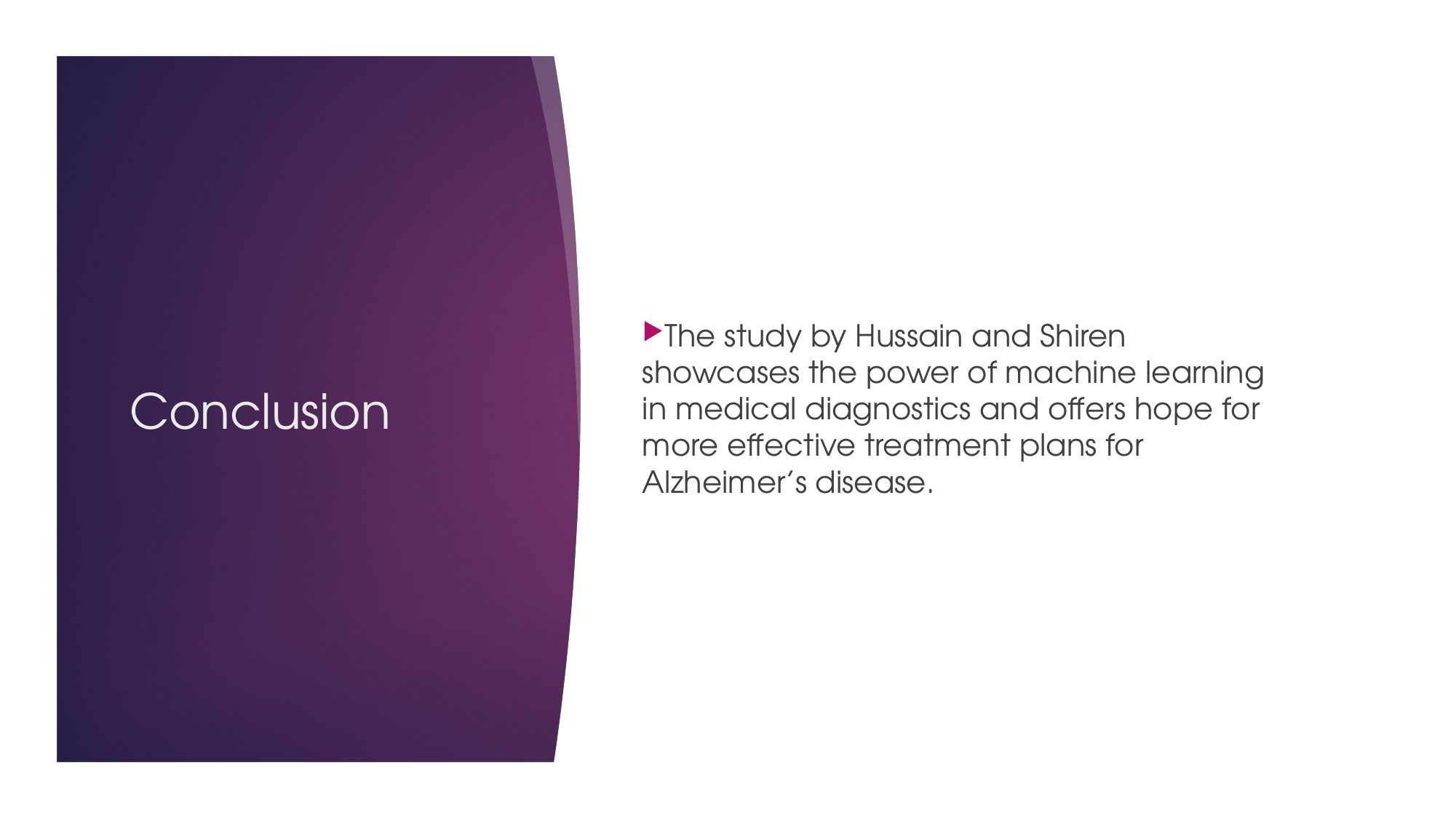

The study by Hussain and Shiren showcases the power of machine learning in medical diagnostics and offers hope for more effective treatment plans for Alzheimer’s disease.
# Conclusion